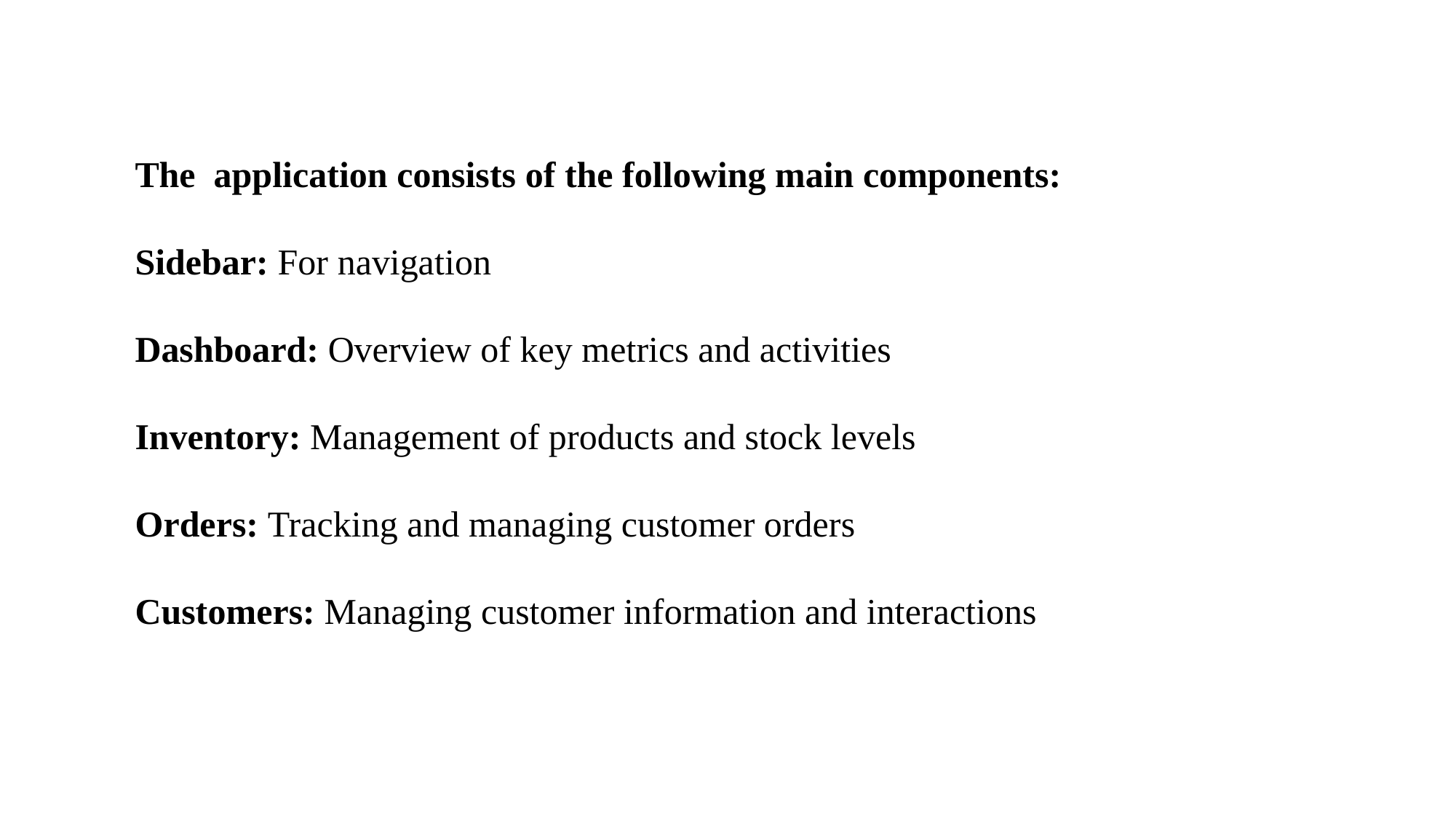

The  application consists of the following main components:
Sidebar: For navigation
Dashboard: Overview of key metrics and activities
Inventory: Management of products and stock levels
Orders: Tracking and managing customer orders
Customers: Managing customer information and interactions